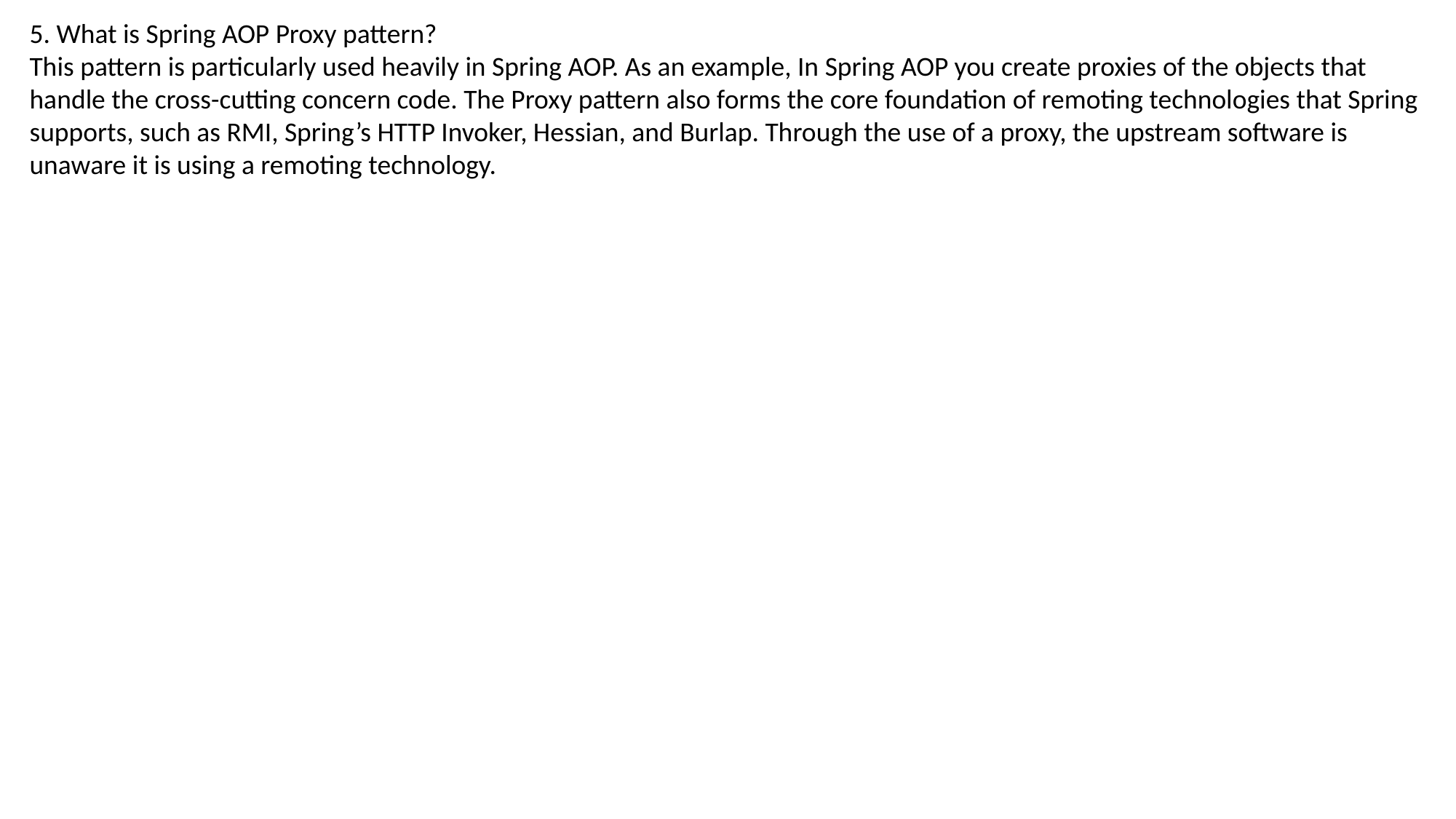

5. What is Spring AOP Proxy pattern?
This pattern is particularly used heavily in Spring AOP. As an example, In Spring AOP you create proxies of the objects that
handle the cross-cutting concern code. The Proxy pattern also forms the core foundation of remoting technologies that Spring
supports, such as RMI, Spring’s HTTP Invoker, Hessian, and Burlap. Through the use of a proxy, the upstream software is
unaware it is using a remoting technology.